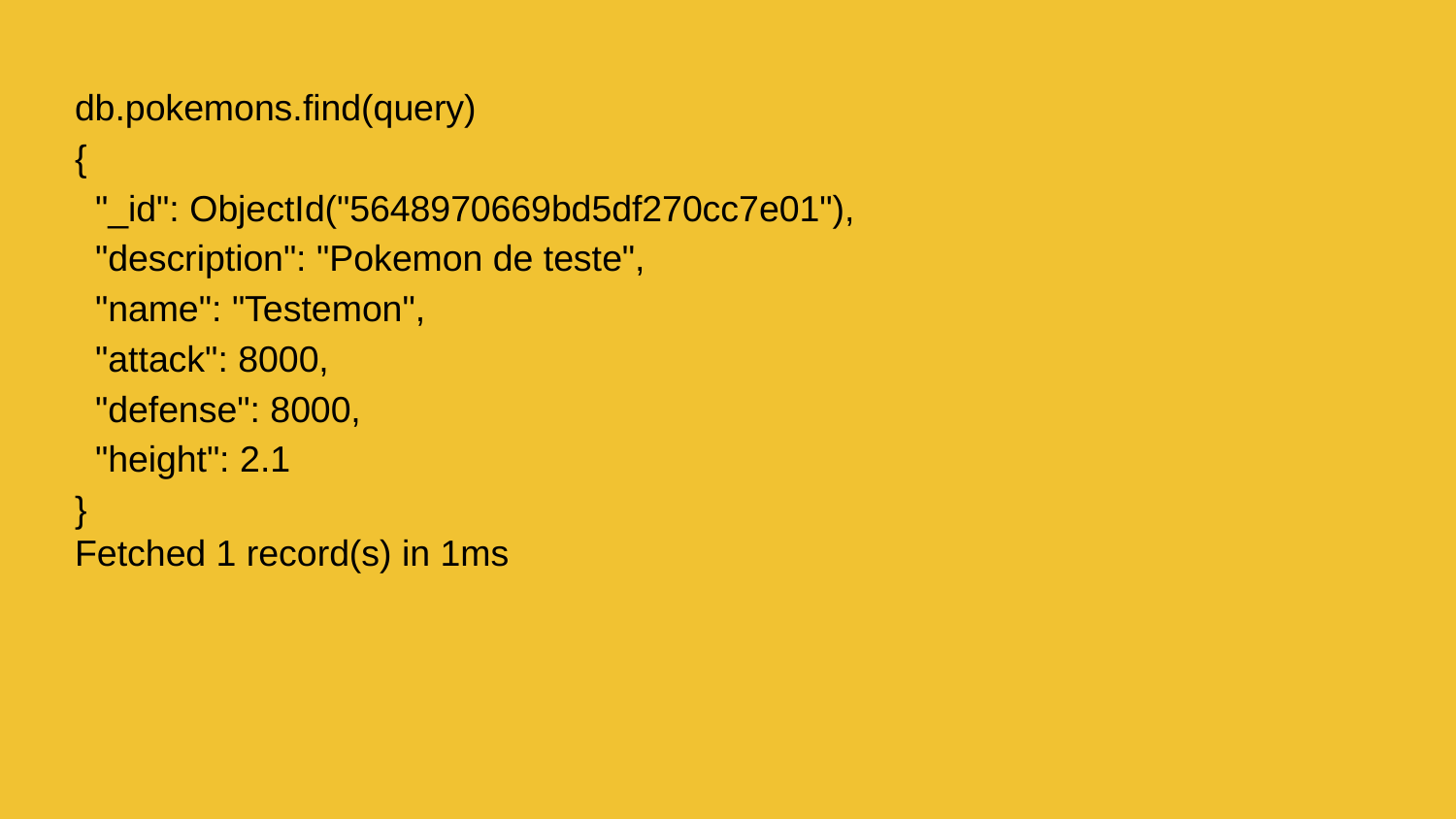

db.pokemons.find(query)
{
  "_id": ObjectId("5648970669bd5df270cc7e01"),
  "description": "Pokemon de teste",
  "name": "Testemon",
  "attack": 8000,
  "defense": 8000,
  "height": 2.1
}
Fetched 1 record(s) in 1ms